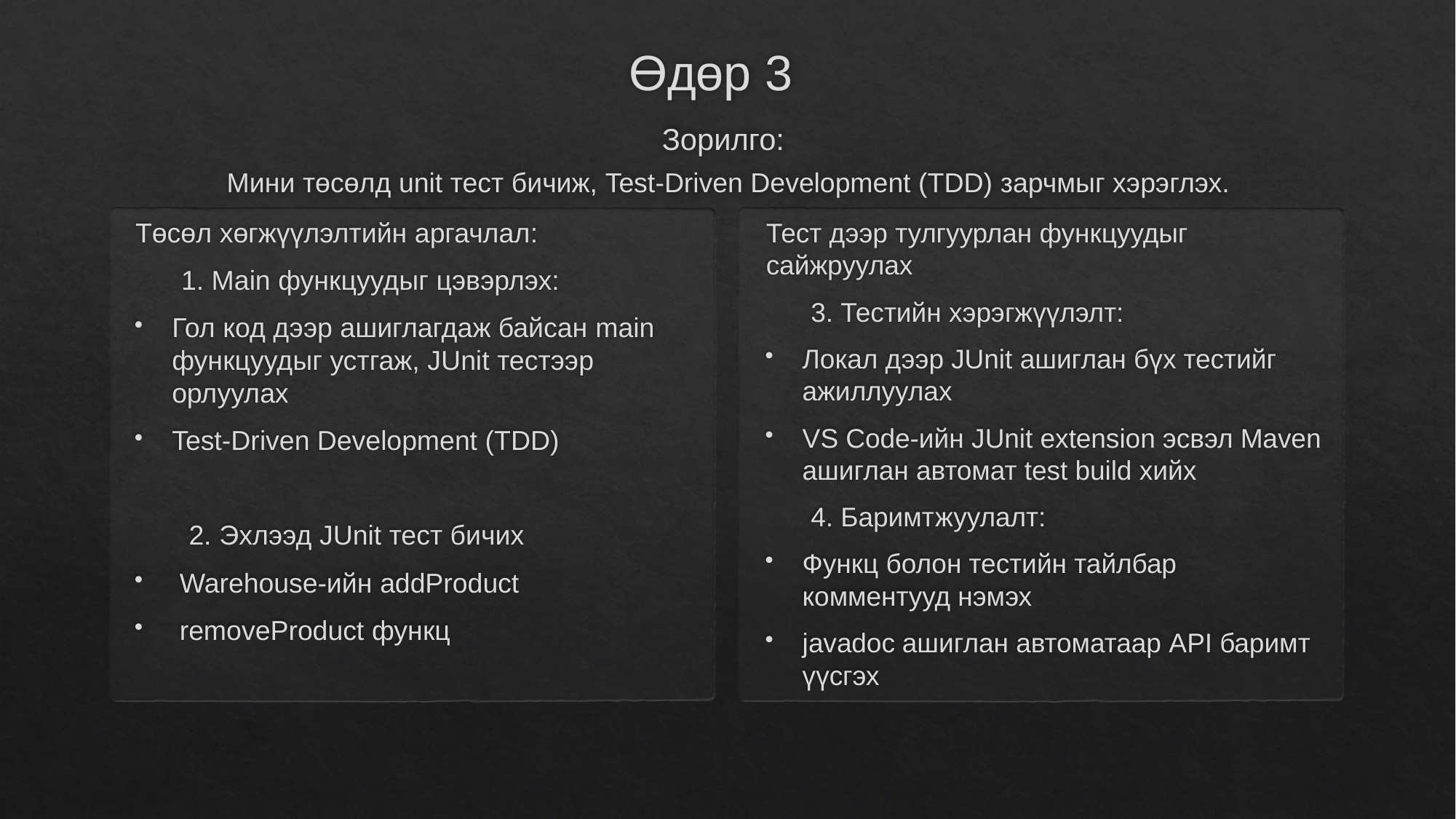

# Өдөр 3
Зорилго:
 Мини төсөлд unit тест бичиж, Test-Driven Development (TDD) зарчмыг хэрэглэх.
Төсөл хөгжүүлэлтийн аргачлал:
      1. Main функцуудыг цэвэрлэх:
Гол код дээр ашиглагдаж байсан main функцуудыг устгаж, JUnit тестээр орлуулах
Test-Driven Development (TDD)

       2. Эхлээд JUnit тест бичих
 Warehouse-ийн addProduct
 removeProduct функц

Тест дээр тулгуурлан функцуудыг сайжруулах
      3. Тестийн хэрэгжүүлэлт:
Локал дээр JUnit ашиглан бүх тестийг ажиллуулах
VS Code-ийн JUnit extension эсвэл Maven ашиглан автомат test build хийх
      4. Баримтжуулалт:
Функц болон тестийн тайлбар комментууд нэмэх
javadoc ашиглан автоматаар API баримт үүсгэх